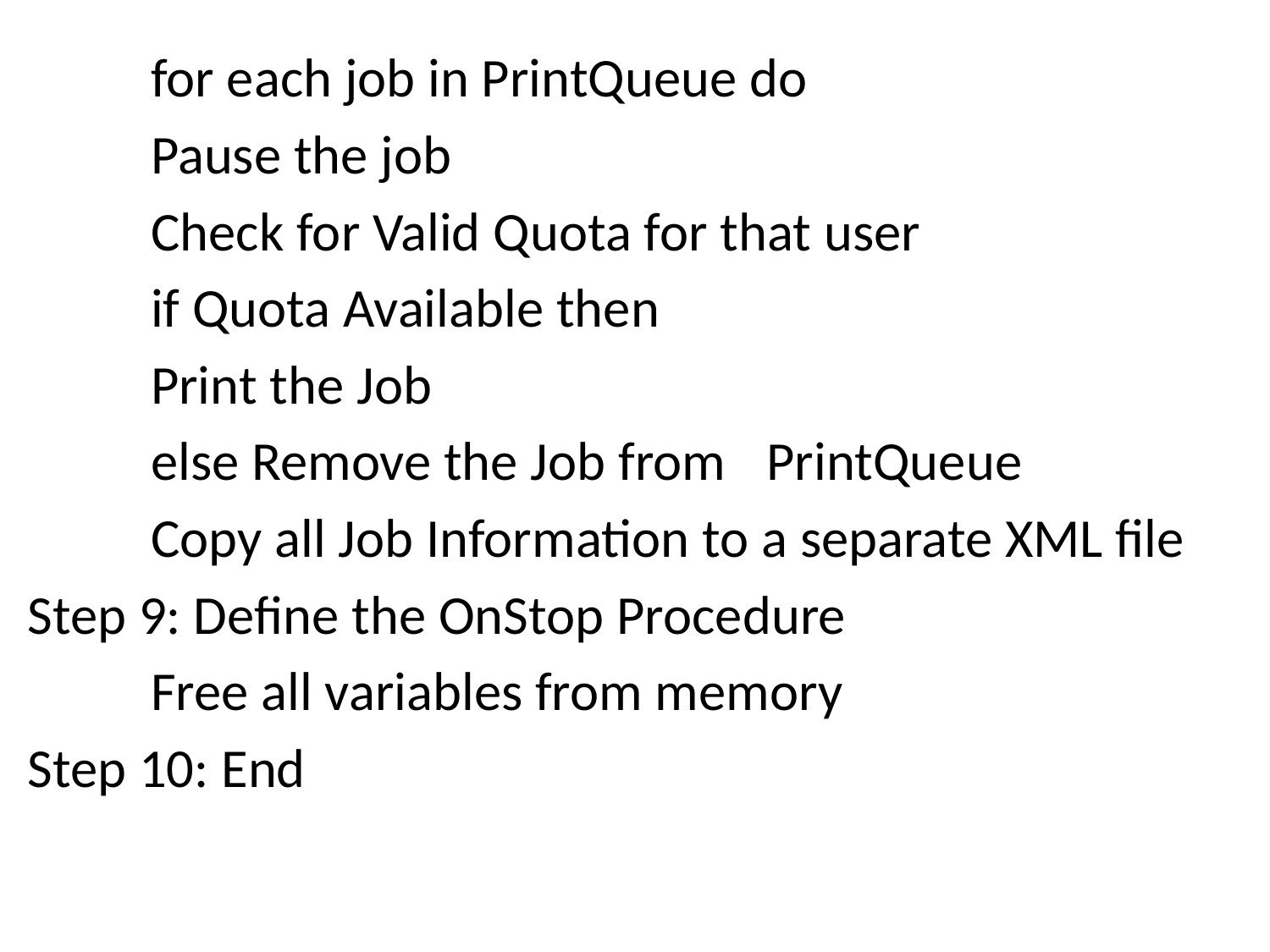

for each job in PrintQueue do
			Pause the job
			Check for Valid Quota for that user
			if Quota Available then
				Print the Job
			else Remove the Job from 					PrintQueue
			Copy all Job Information to a separate XML file
Step 9: Define the OnStop Procedure
		Free all variables from memory
Step 10: End